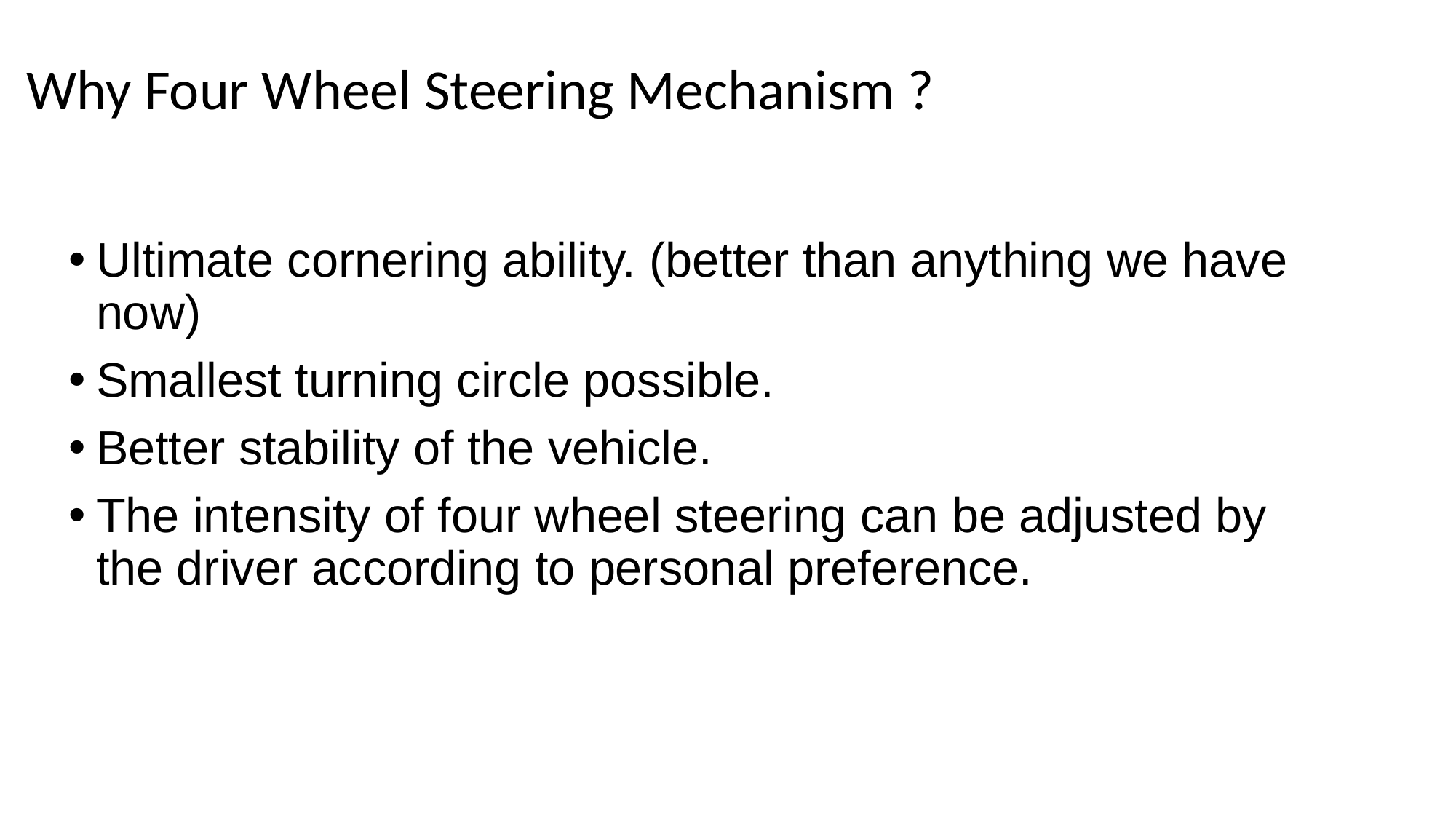

# Why Four Wheel Steering Mechanism ?

Ultimate cornering ability. (better than anything we have now)
Smallest turning circle possible.
Better stability of the vehicle.
The intensity of four wheel steering can be adjusted by the driver according to personal preference.